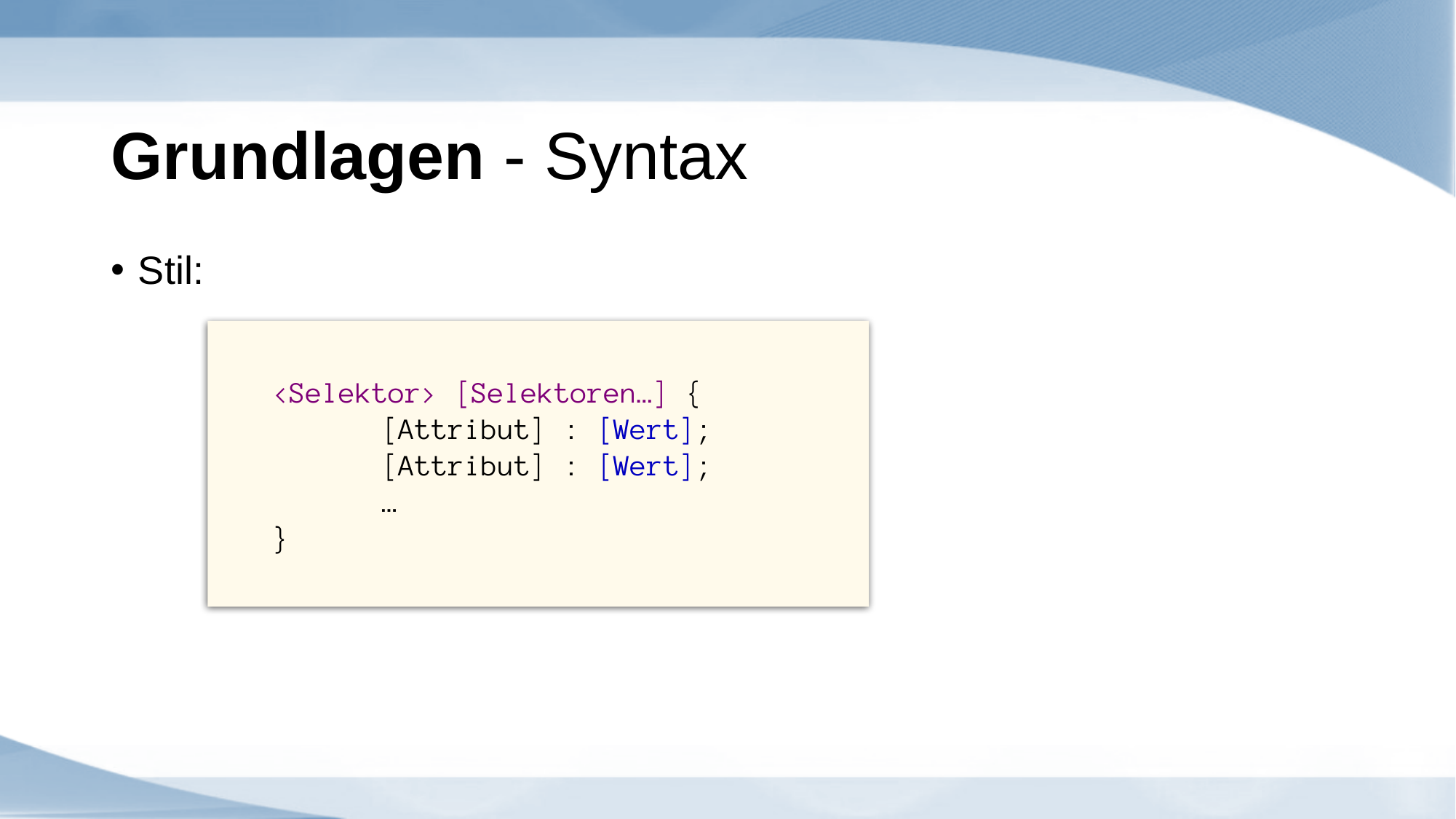

# Grundlagen - Syntax
Stil:
<Selektor> [Selektoren…] {
	[Attribut] : [Wert];
	[Attribut] : [Wert];
	…
}